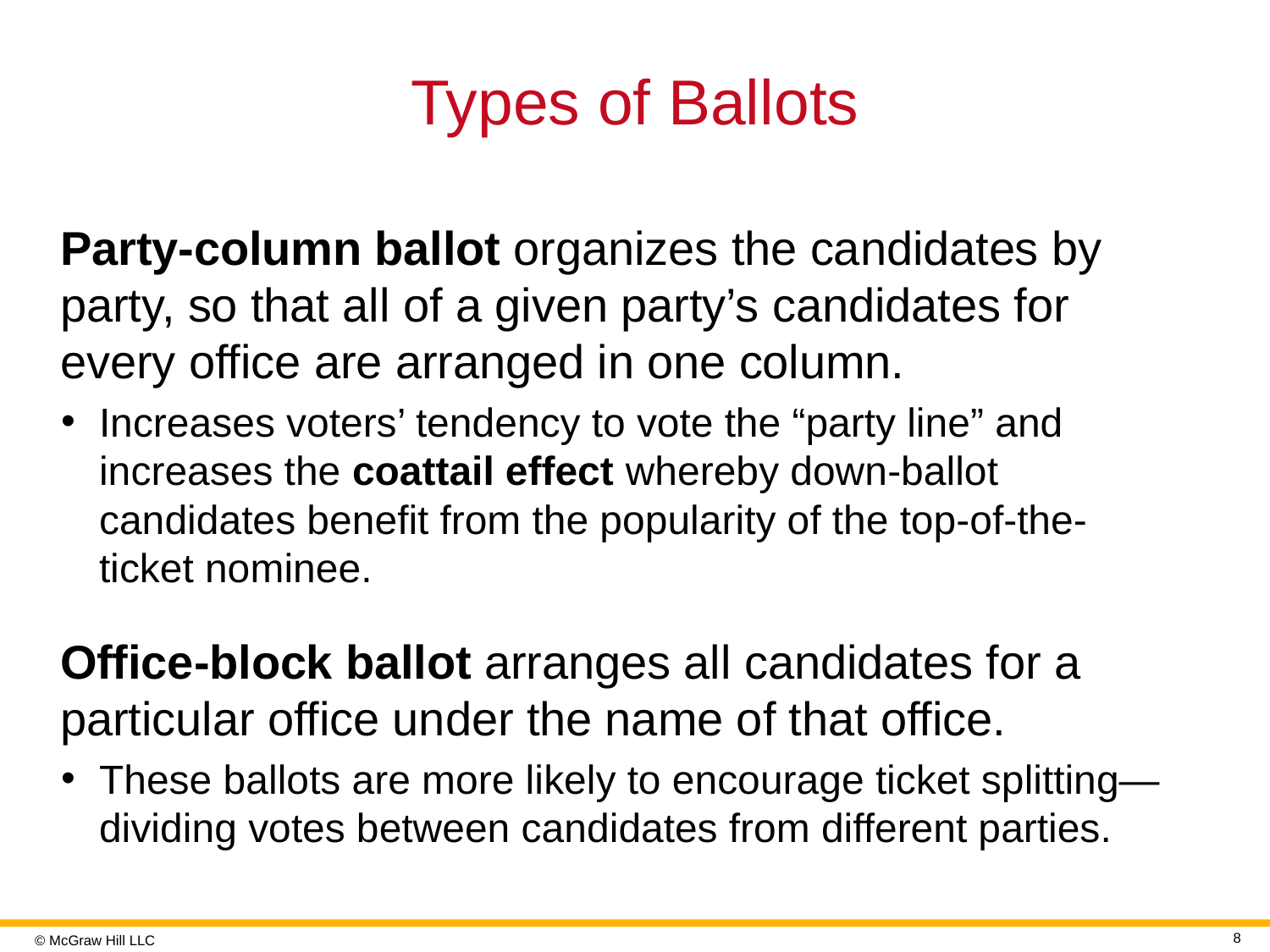

# Types of Ballots
Party-column ballot organizes the candidates by party, so that all of a given party’s candidates for every office are arranged in one column.
Increases voters’ tendency to vote the “party line” and increases the coattail effect whereby down-ballot candidates benefit from the popularity of the top-of-the-ticket nominee.
Office-block ballot arranges all candidates for a particular office under the name of that office.
These ballots are more likely to encourage ticket splitting—dividing votes between candidates from different parties.
8